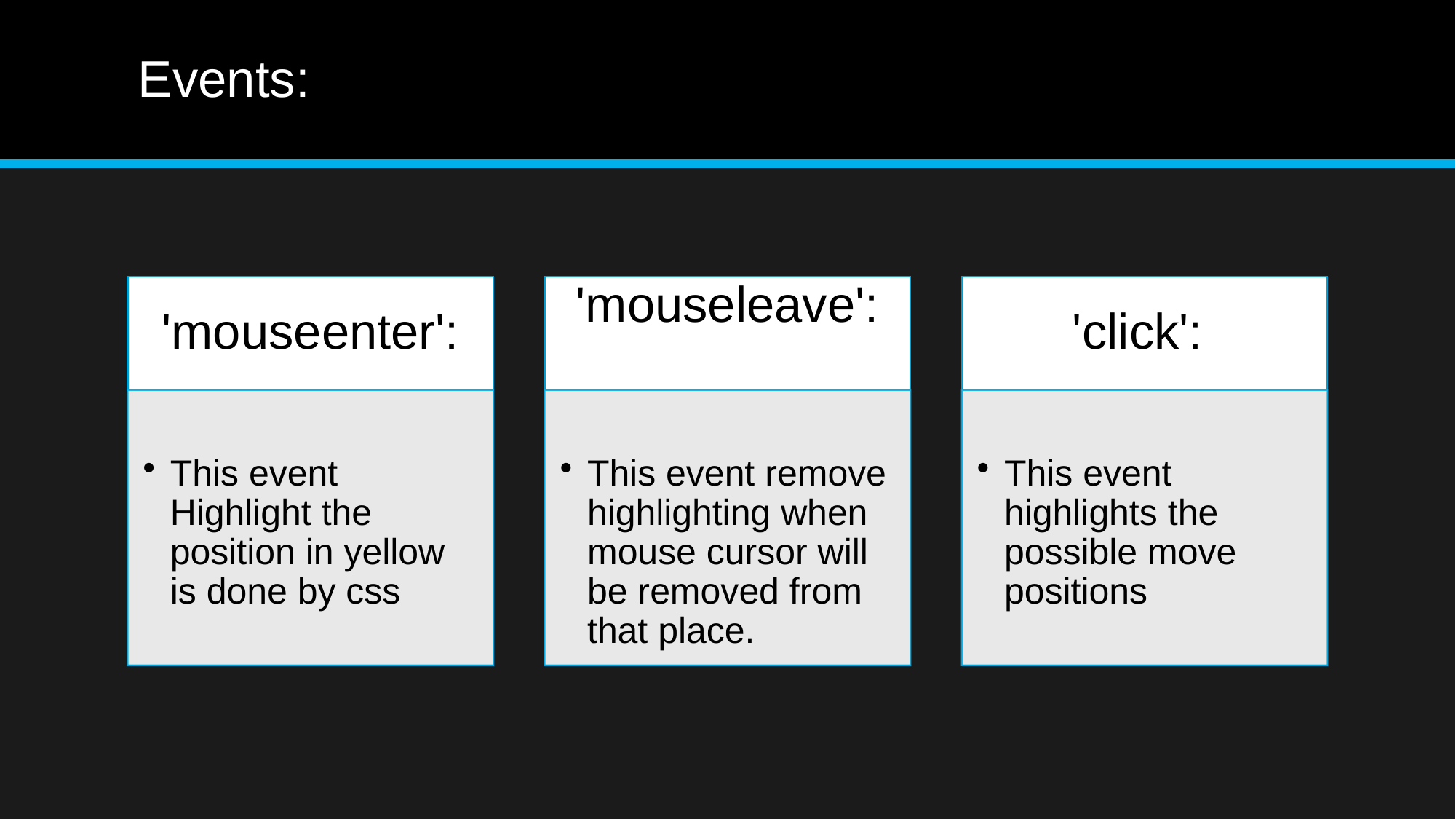

# Events:
'mouseenter':

This event Highlight the position in yellow is done by css
'mouseleave':

This event remove highlighting when mouse cursor will be removed from that place.
'click':

This event highlights the possible move positions